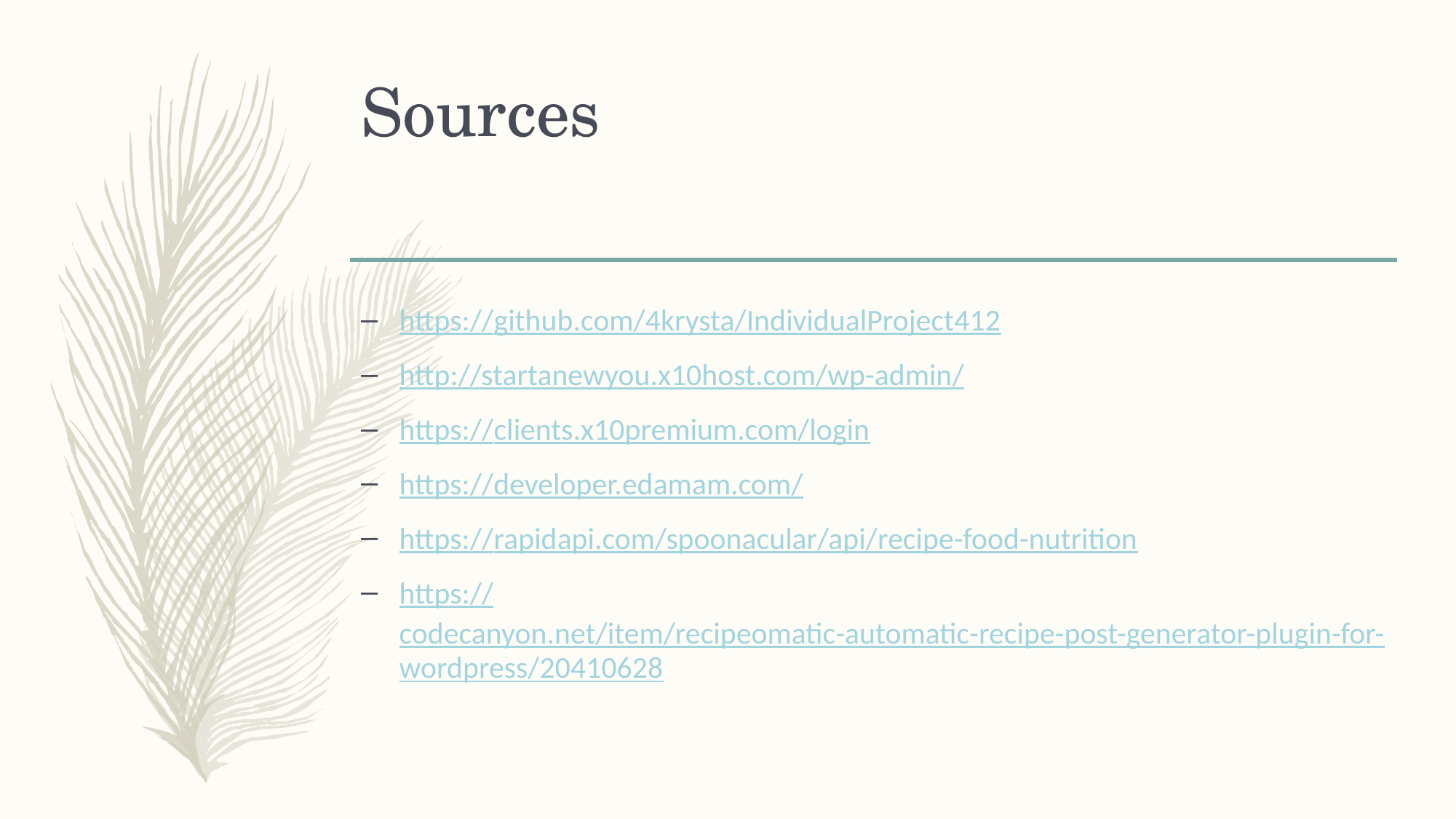

# Sources
https://github.com/4krysta/IndividualProject412
http://startanewyou.x10host.com/wp-admin/
https://clients.x10premium.com/login
https://developer.edamam.com/
https://rapidapi.com/spoonacular/api/recipe-food-nutrition
https://codecanyon.net/item/recipeomatic-automatic-recipe-post-generator-plugin-for-wordpress/20410628